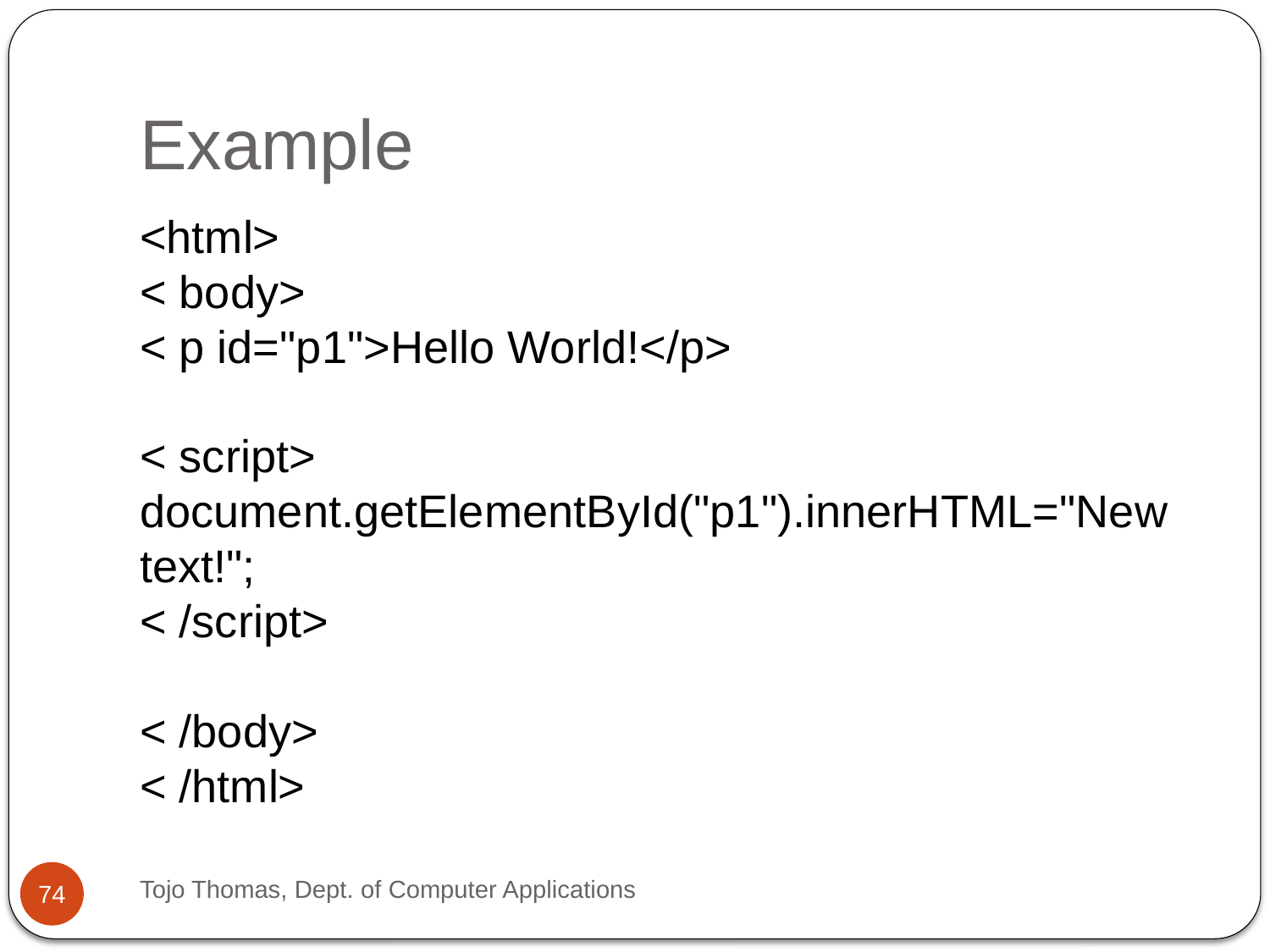

# Example
<html>
< body>
< p id="p1">Hello World!</p>
< script>
document.getElementById("p1").innerHTML="New text!";
< /script>
< /body>
< /html>
Tojo Thomas, Dept. of Computer Applications
74